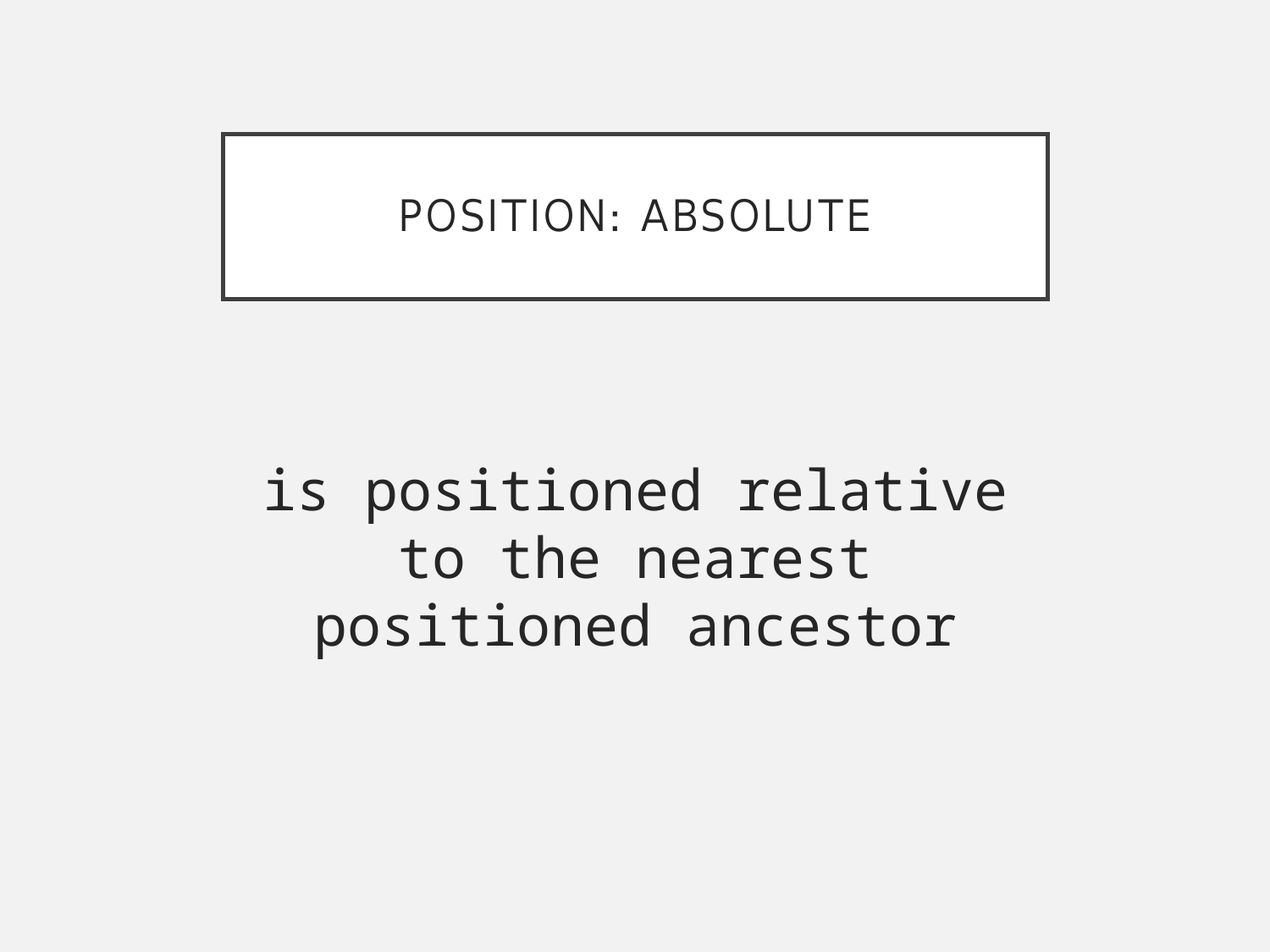

# Position: absolute
is positioned relative to the nearest positioned ancestor